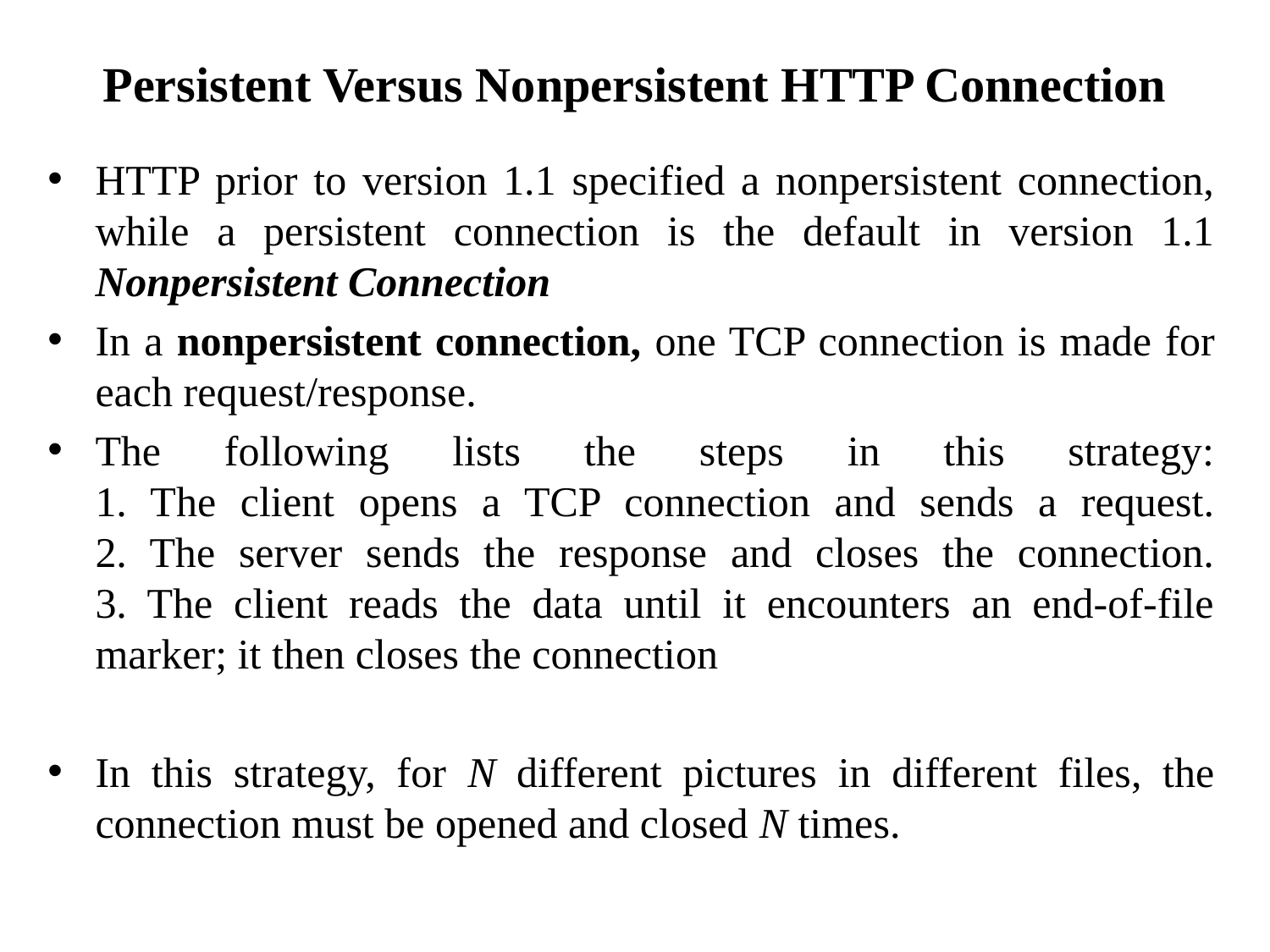

# Persistent Versus Nonpersistent HTTP Connection
HTTP prior to version 1.1 specified a nonpersistent connection, while a persistent connection is the default in version 1.1 Nonpersistent Connection
In a nonpersistent connection, one TCP connection is made for each request/response.
The following lists the steps in this strategy:
1. The client opens a TCP connection and sends a request.
2. The server sends the response and closes the connection.
3. The client reads the data until it encounters an end-of-file marker; it then closes the connection

In this strategy, for N different pictures in different files, the connection must be opened and closed N times.